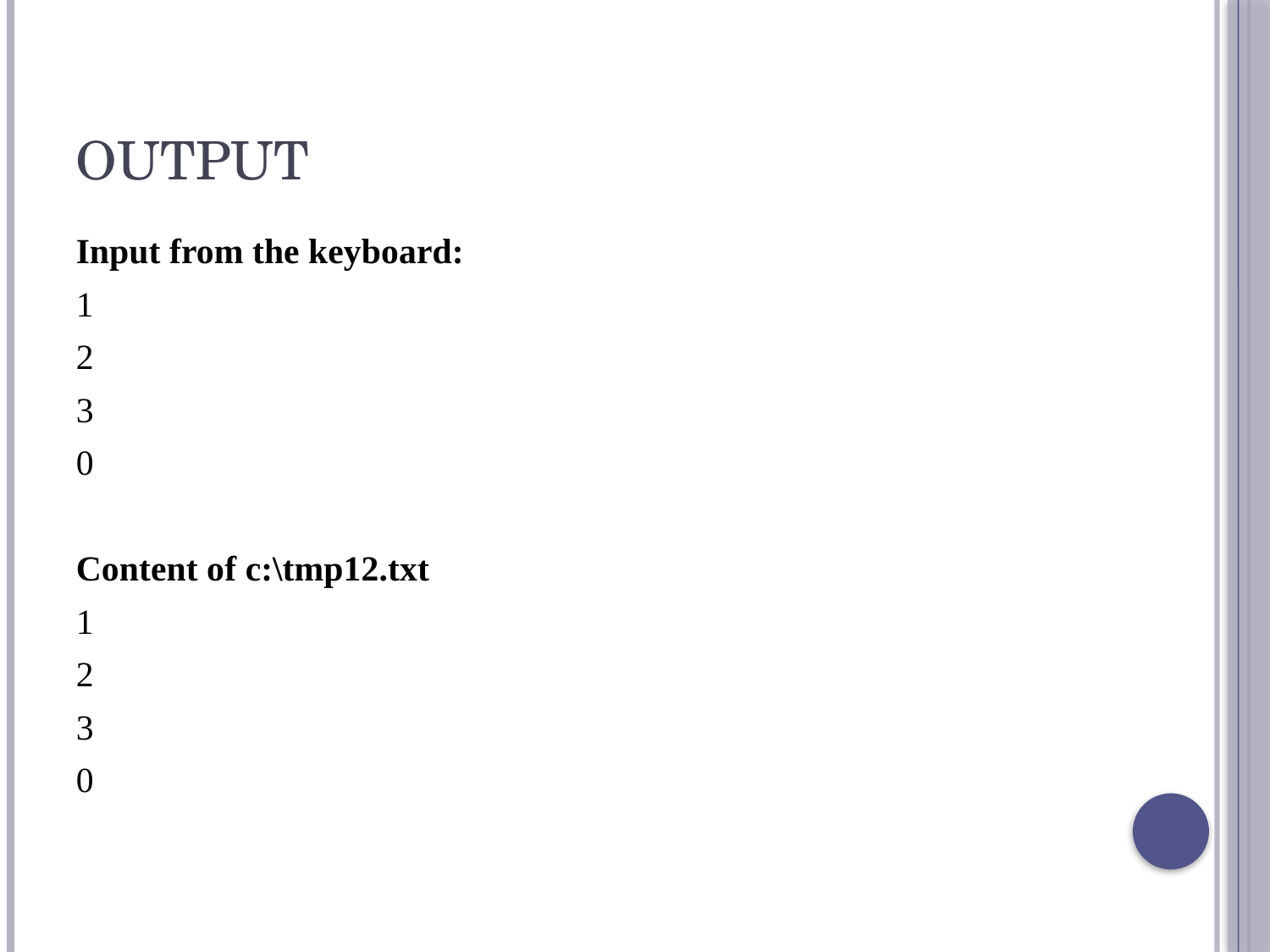

# Output
Input from the keyboard:
1
2
3
0

Content of c:\tmp12.txt
1
2
3
0